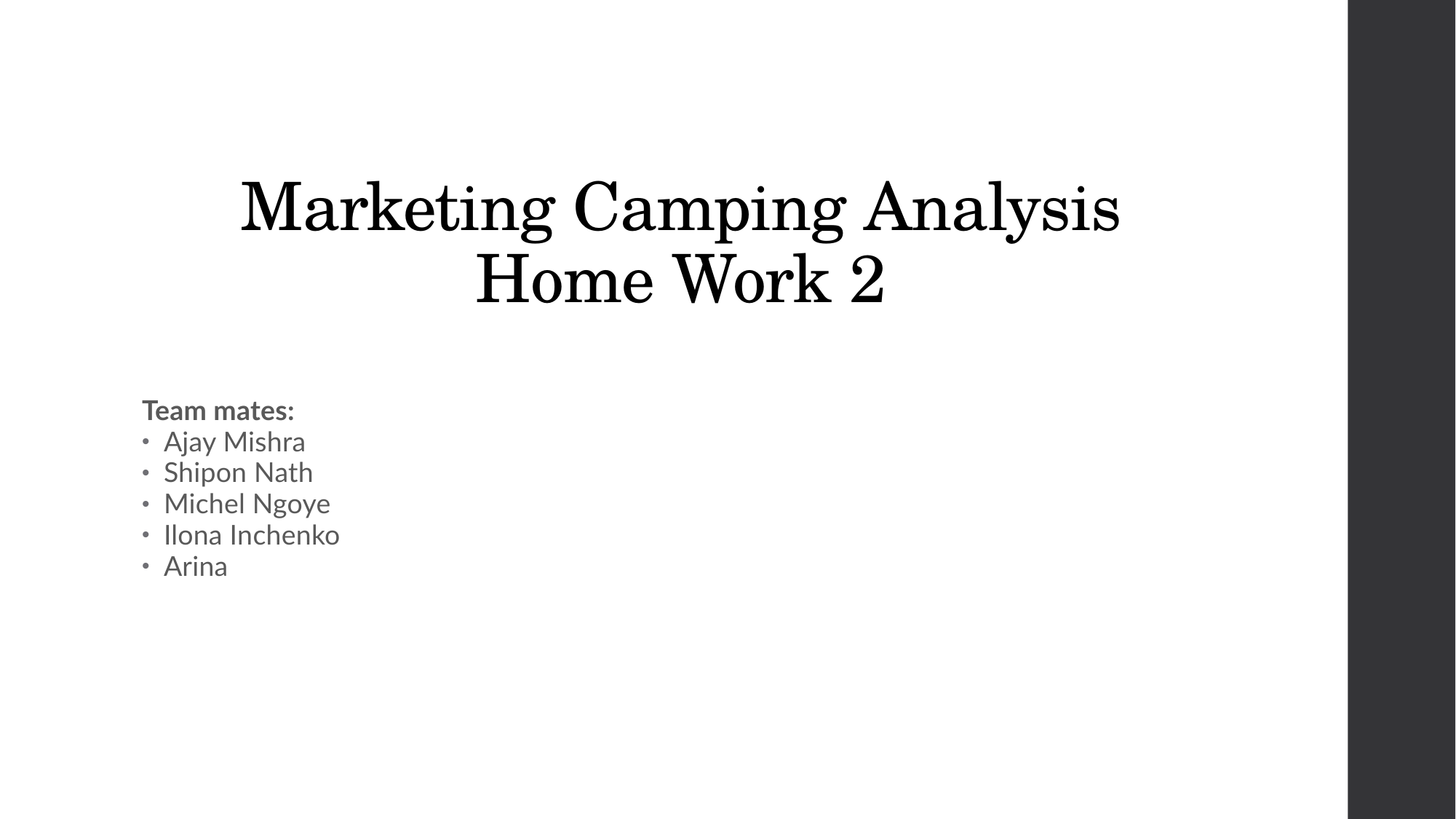

# Marketing Camping Analysis Home Work 2
Team mates:
Ajay Mishra
Shipon Nath
Michel Ngoye
Ilona Inchenko
Arina